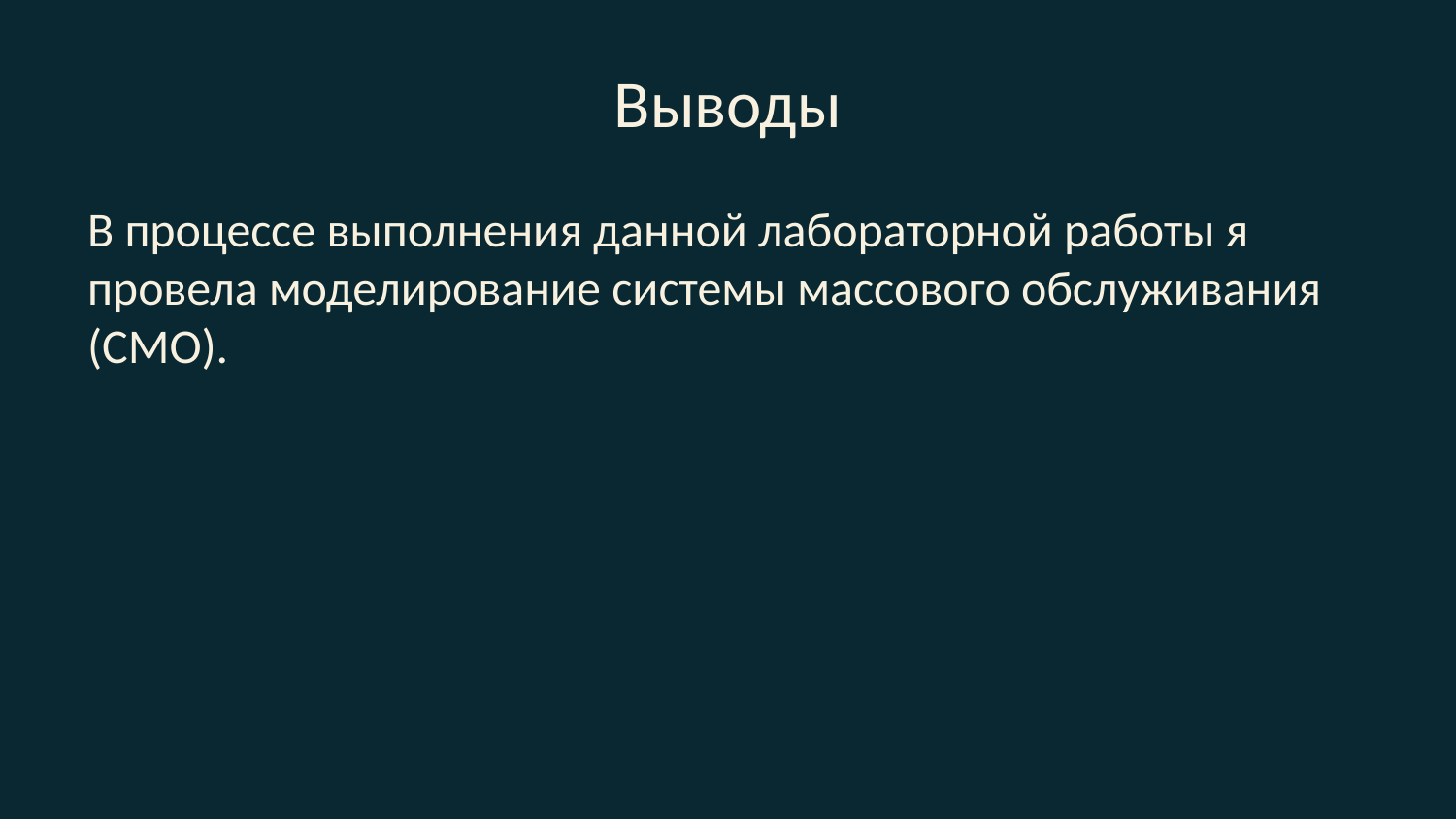

# Выводы
В процессе выполнения данной лабораторной работы я провела моделирование системы массового обслуживания (СМО).